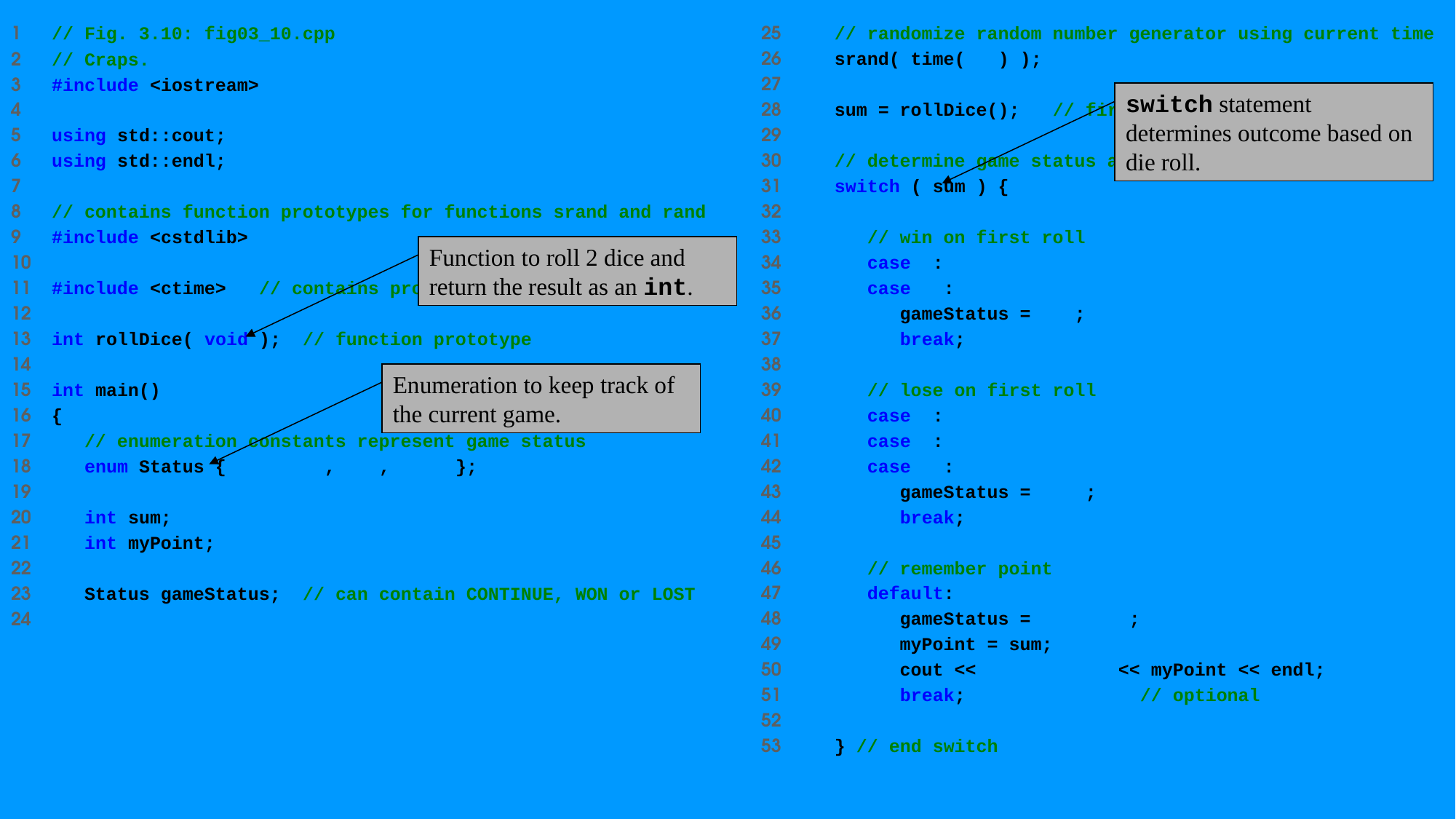

1      // Fig. 3.10: fig03_10.cpp
2      // Craps.
3      #include <iostream>
4
5      using std::cout;
6      using std::endl;
7
8      // contains function prototypes for functions srand and rand
9      #include <cstdlib>
10
11    #include <ctime>   // contains prototype for function time
12
13    int rollDice( void );  // function prototype
14
15    int main()
16    {
17       // enumeration constants represent game status
18       enum Status { CONTINUE, WON, LOST };
19
20       int sum;
21       int myPoint;
22
23       Status gameStatus;  // can contain CONTINUE, WON or LOST
24

25       // randomize random number generator using current time
26       srand( time( 0 ) );
27
28       sum = rollDice();   // first roll of the dice
29
30       // determine game status and point based on sum of dice
31       switch ( sum ) {
32
33          // win on first roll
34          case 7:
35          case 11:
36             gameStatus = WON;
37             break;
38
39          // lose on first roll
40          case 2:
41          case 3:
42          case 12:
43             gameStatus = LOST;
44             break;
45
46          // remember point
47          default:
48             gameStatus = CONTINUE;
49             myPoint = sum;
50             cout << "Point is " << myPoint << endl;
51             break;                // optional
52
53       } // end switch

switch statement determines outcome based on die roll.

Function to roll 2 dice and return the result as an int.

Enumeration to keep track of the current game.